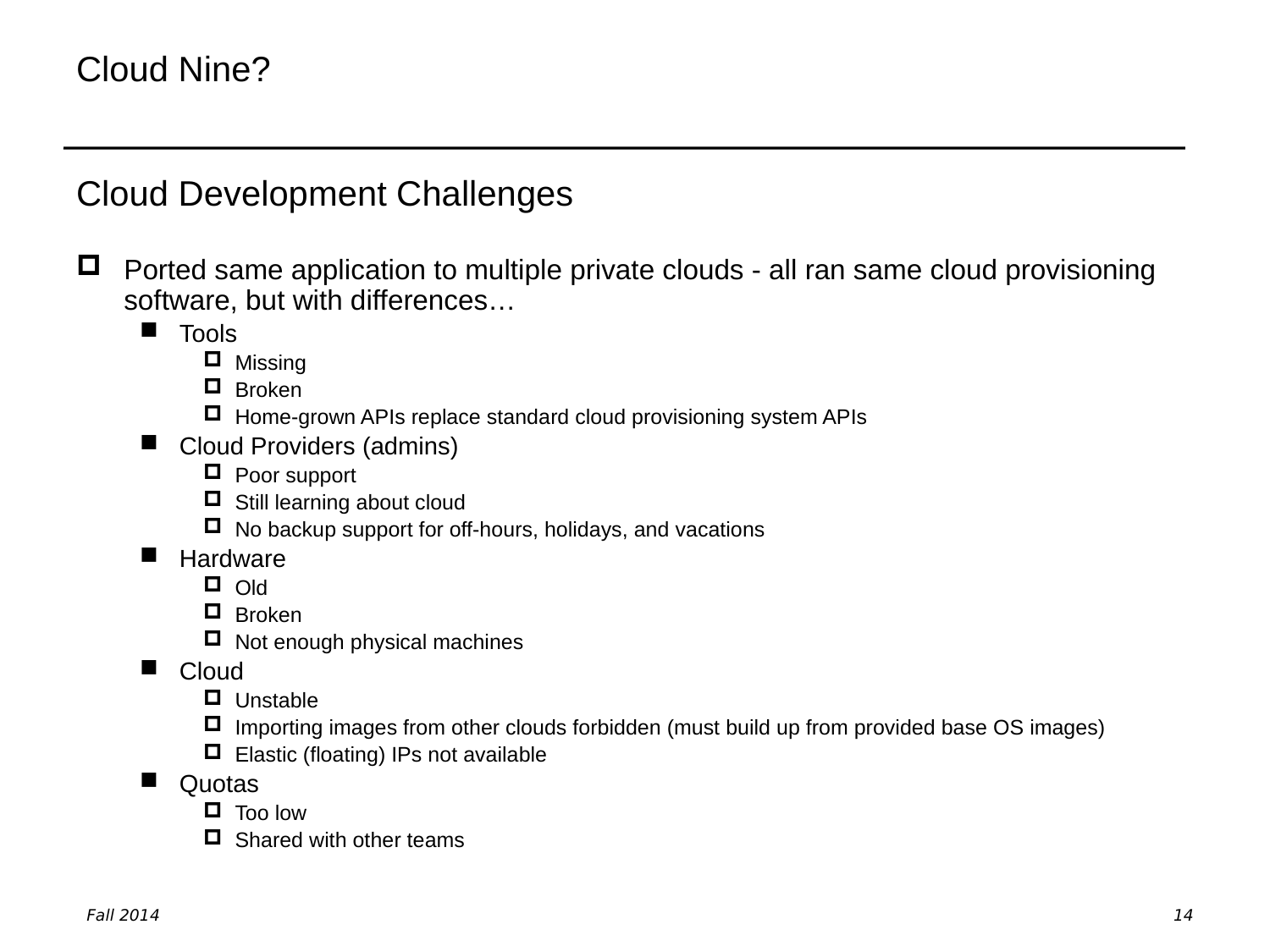

# Cloud Nine?
Cloud Development Challenges

Ported same application to multiple private clouds - all ran same cloud provisioning software, but with differences…
Tools
Missing
Broken
Home-grown APIs replace standard cloud provisioning system APIs
Cloud Providers (admins)
Poor support
Still learning about cloud
No backup support for off-hours, holidays, and vacations
Hardware
Old
Broken
Not enough physical machines
Cloud
Unstable
Importing images from other clouds forbidden (must build up from provided base OS images)
Elastic (floating) IPs not available
Quotas
Too low
Shared with other teams

14